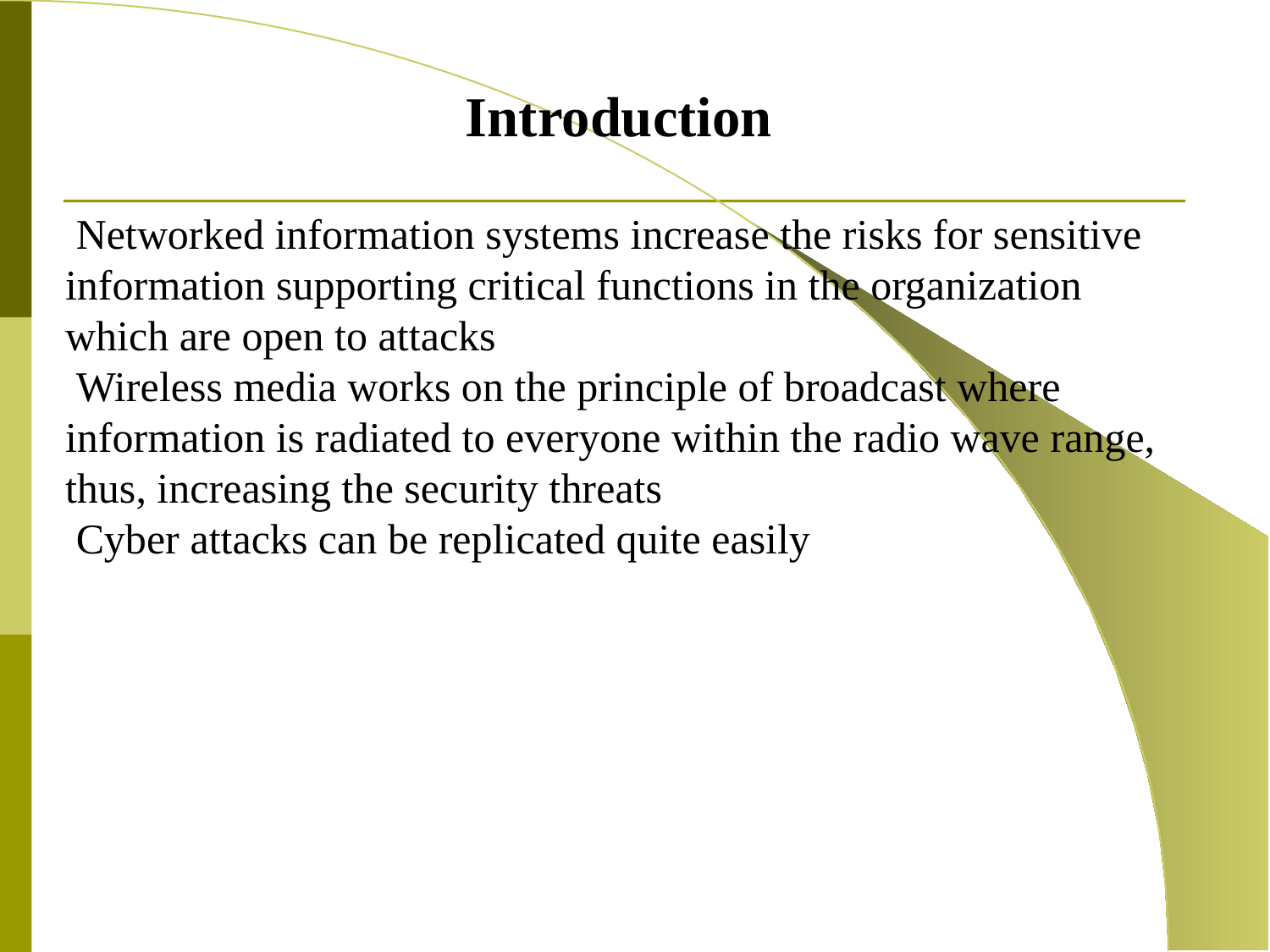

Introduction
 Networked information systems increase the risks for sensitive information supporting critical functions in the organization which are open to attacks
 Wireless media works on the principle of broadcast where information is radiated to everyone within the radio wave range, thus, increasing the security threats
 Cyber attacks can be replicated quite easily